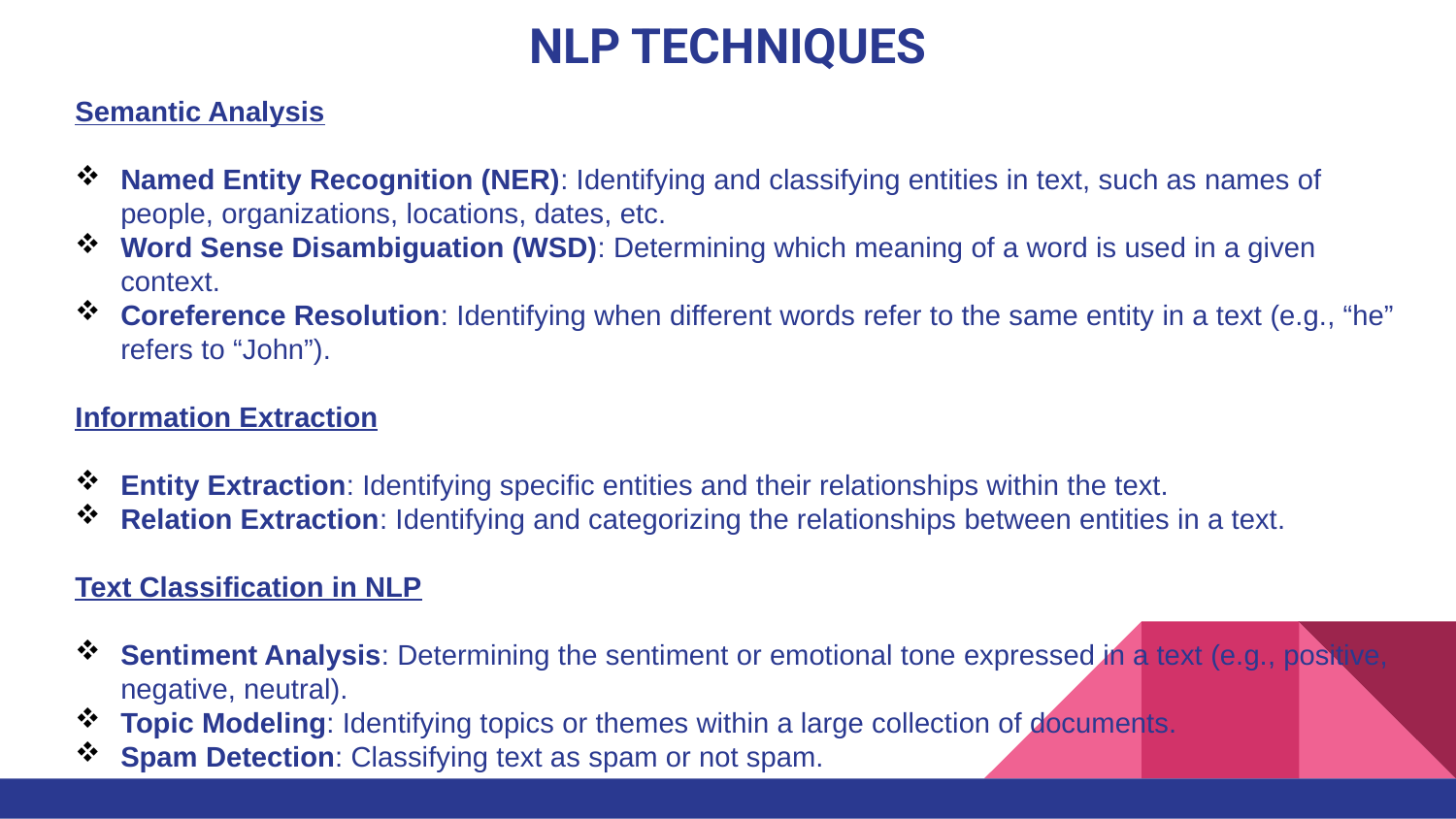

# NLP TECHNIQUES
Semantic Analysis

Named Entity Recognition (NER): Identifying and classifying entities in text, such as names of people, organizations, locations, dates, etc.
Word Sense Disambiguation (WSD): Determining which meaning of a word is used in a given context.
Coreference Resolution: Identifying when different words refer to the same entity in a text (e.g., “he” refers to “John”).

Information Extraction

Entity Extraction: Identifying specific entities and their relationships within the text.
Relation Extraction: Identifying and categorizing the relationships between entities in a text.

Text Classification in NLP

Sentiment Analysis: Determining the sentiment or emotional tone expressed in a text (e.g., positive, negative, neutral).
Topic Modeling: Identifying topics or themes within a large collection of documents.
Spam Detection: Classifying text as spam or not spam.